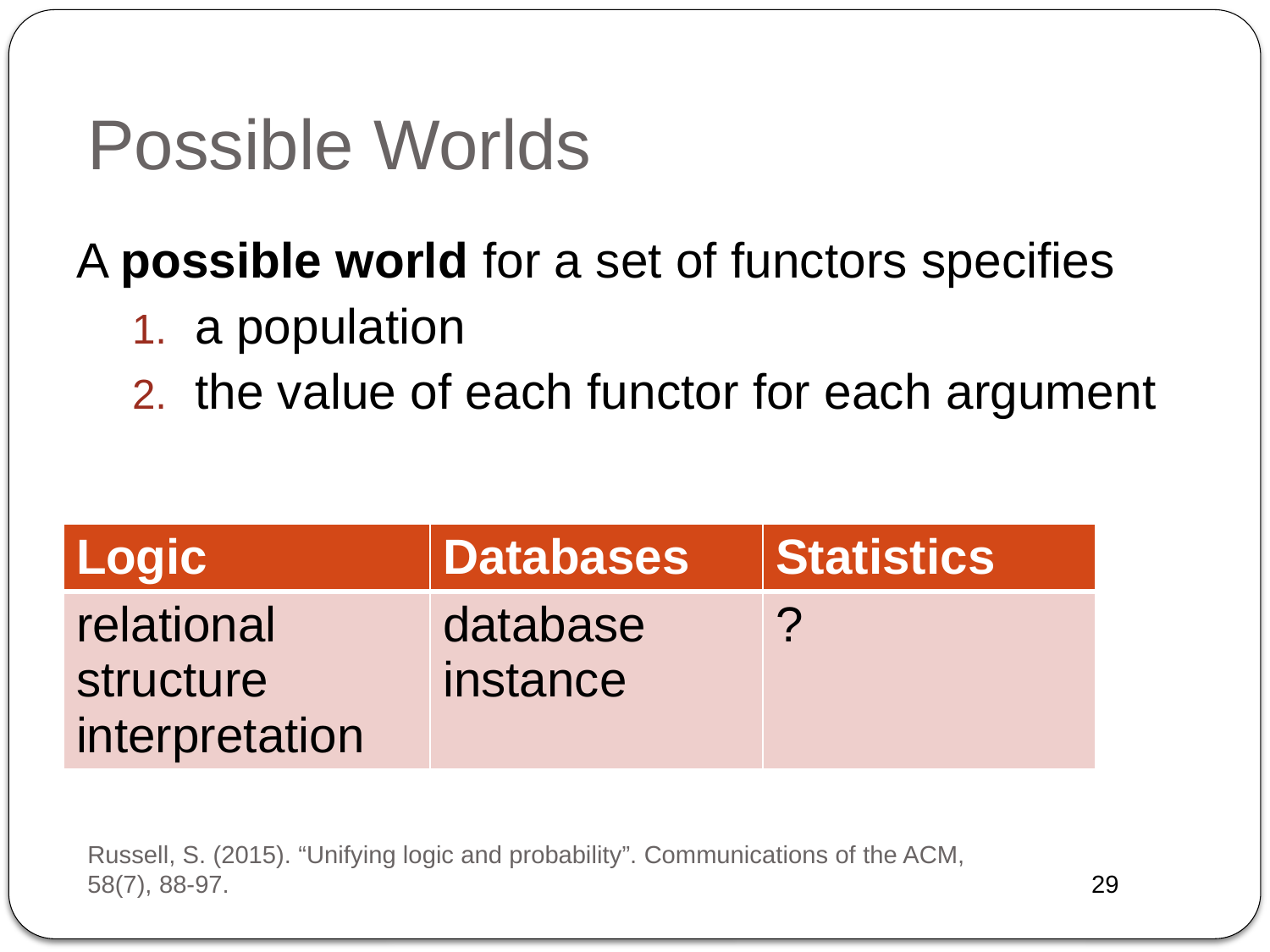

# Possible Worlds
A possible world for a set of functors specifies
a population
the value of each functor for each argument
| Logic | Databases | Statistics |
| --- | --- | --- |
| relational structure interpretation | database instance | ? |
Russell, S. (2015). “Unifying logic and probability”. Communications of the ACM, 58(7), 88-97.